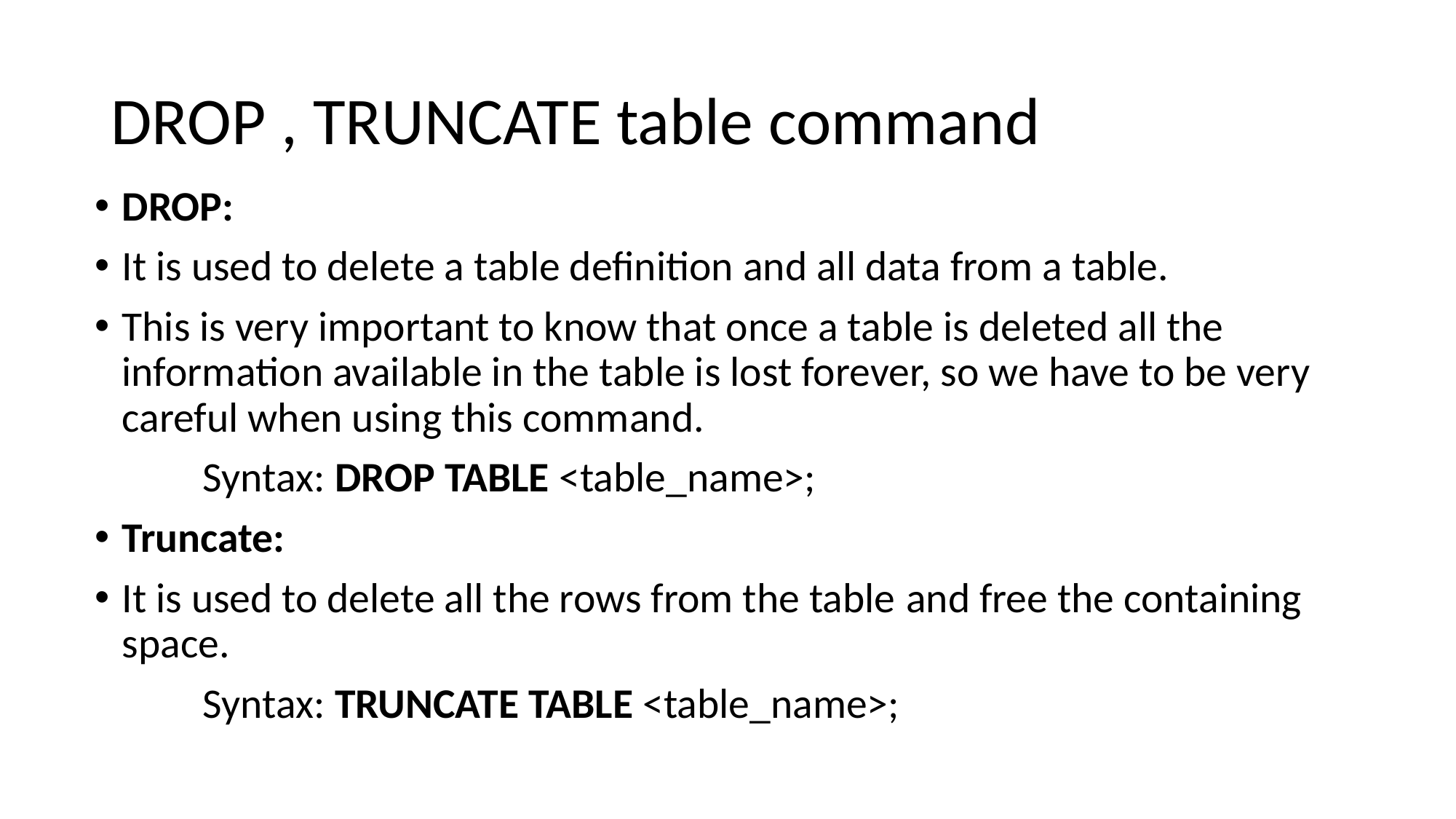

# DROP , TRUNCATE table command
DROP:
It is used to delete a table definition and all data from a table.
This is very important to know that once a table is deleted all the information available in the table is lost forever, so we have to be very careful when using this command.
	Syntax: DROP TABLE <table_name>;
Truncate:
It is used to delete all the rows from the table and free the containing space.
   	Syntax: TRUNCATE TABLE <table_name>;